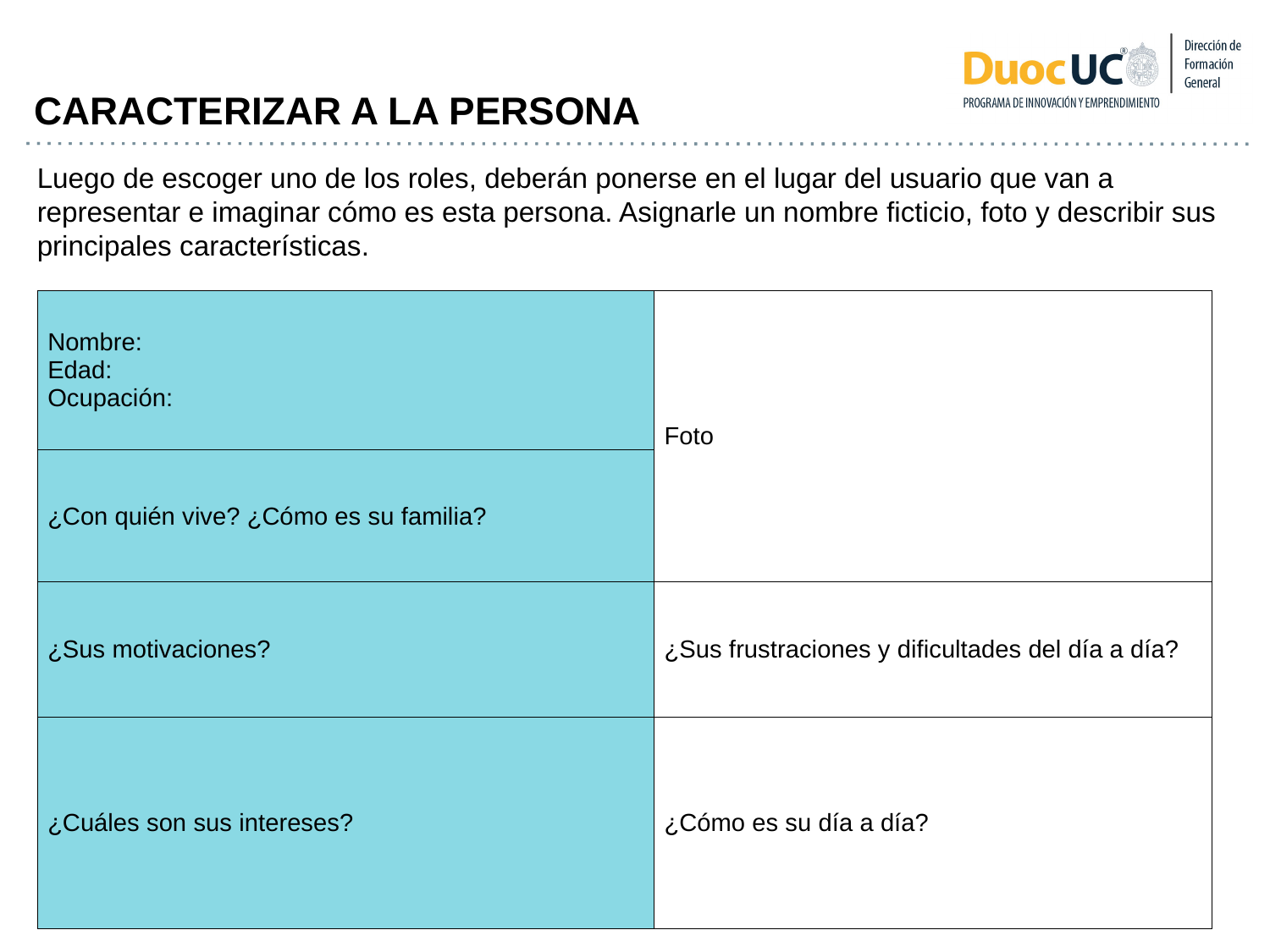

CARACTERIZAR A LA PERSONA
Luego de escoger uno de los roles, deberán ponerse en el lugar del usuario que van a representar e imaginar cómo es esta persona. Asignarle un nombre ficticio, foto y describir sus principales características.
| Nombre: Edad: Ocupación: | Foto |
| --- | --- |
| ¿Con quién vive? ¿Cómo es su familia? |  |
| ¿Sus motivaciones? | ¿Sus frustraciones y dificultades del día a día? |
| ¿Cuáles son sus intereses? | ¿Cómo es su día a día? |